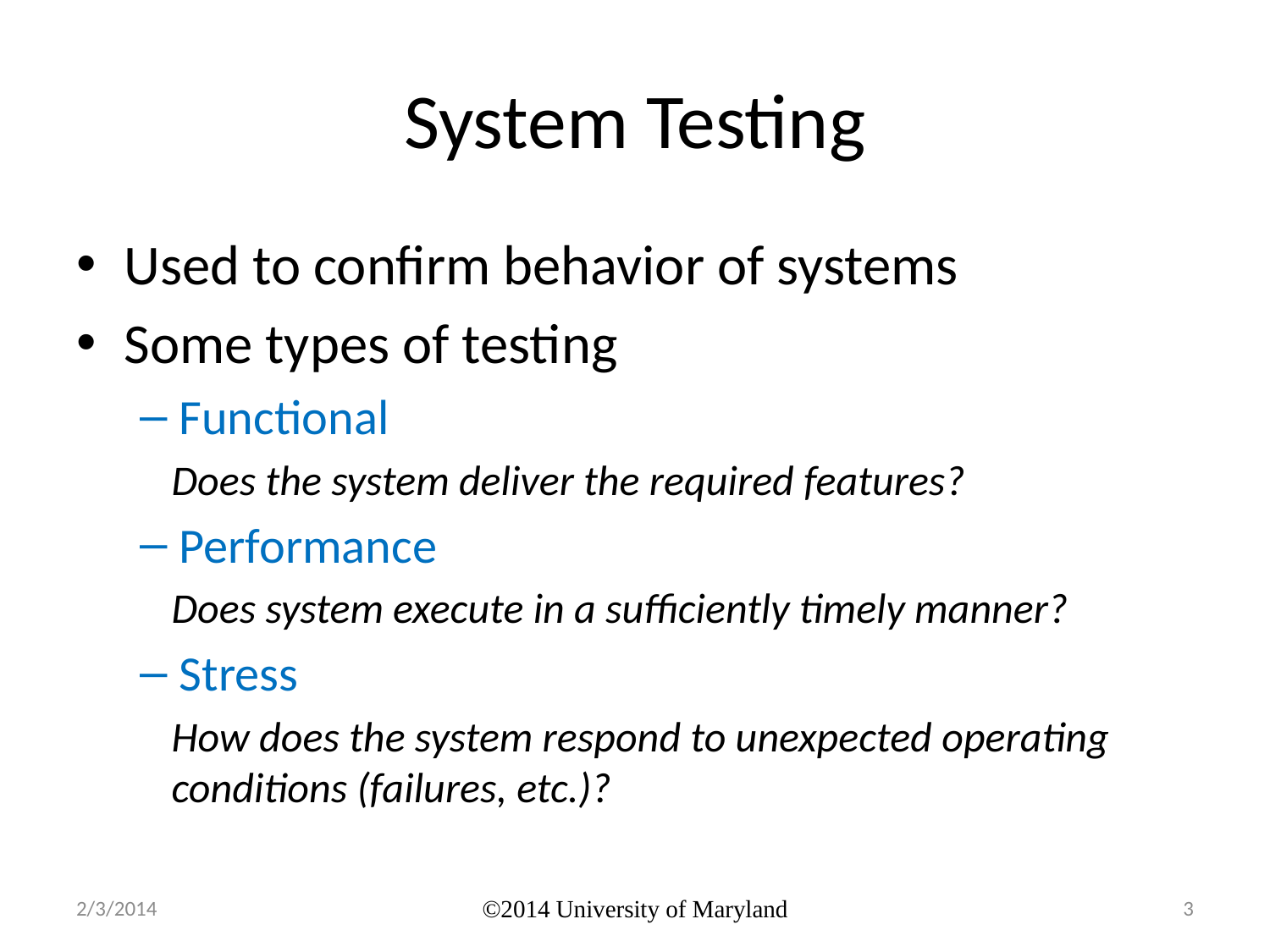

# System Testing
Used to confirm behavior of systems
Some types of testing
Functional
Does the system deliver the required features?
Performance
Does system execute in a sufficiently timely manner?
Stress
How does the system respond to unexpected operating conditions (failures, etc.)?
2/3/2014
©2014 University of Maryland
3